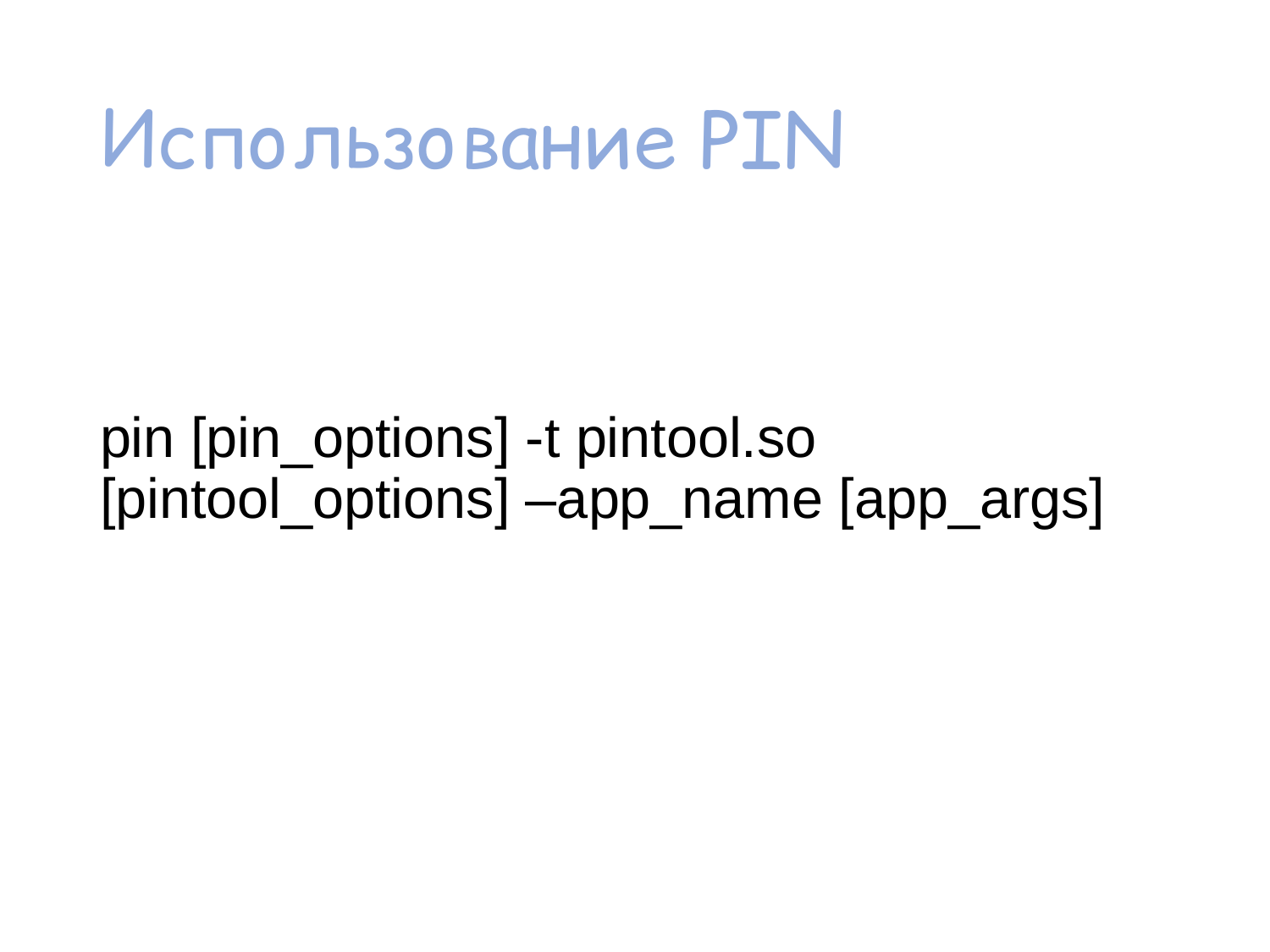

# Использование PIN
pin [pin_options] -t pintool.so [pintool_options] –app_name [app_args]